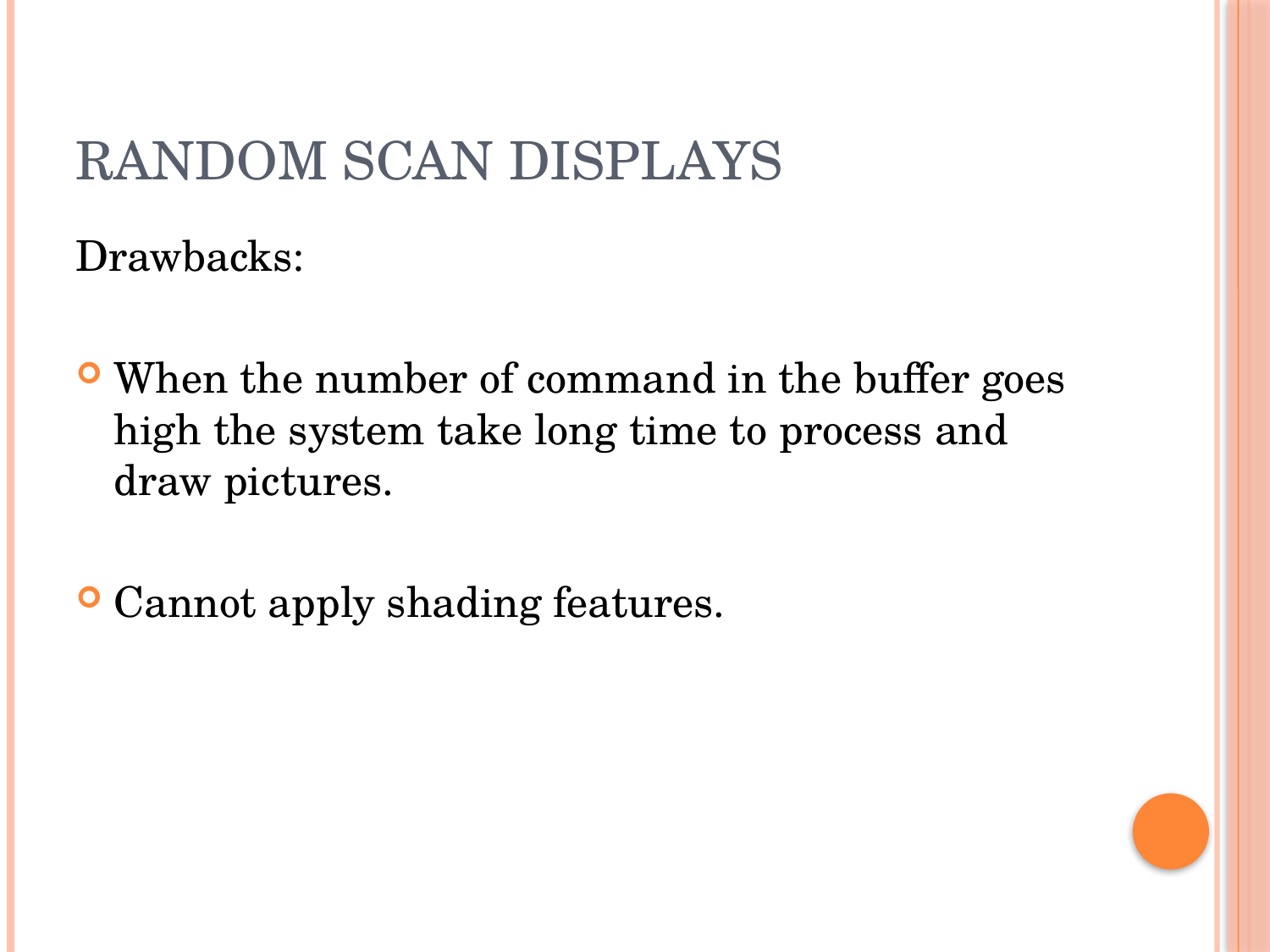

# Random Scan Displays
Drawbacks:

When the number of command in the buffer goes high the system take long time to process and draw pictures.

Cannot apply shading features.